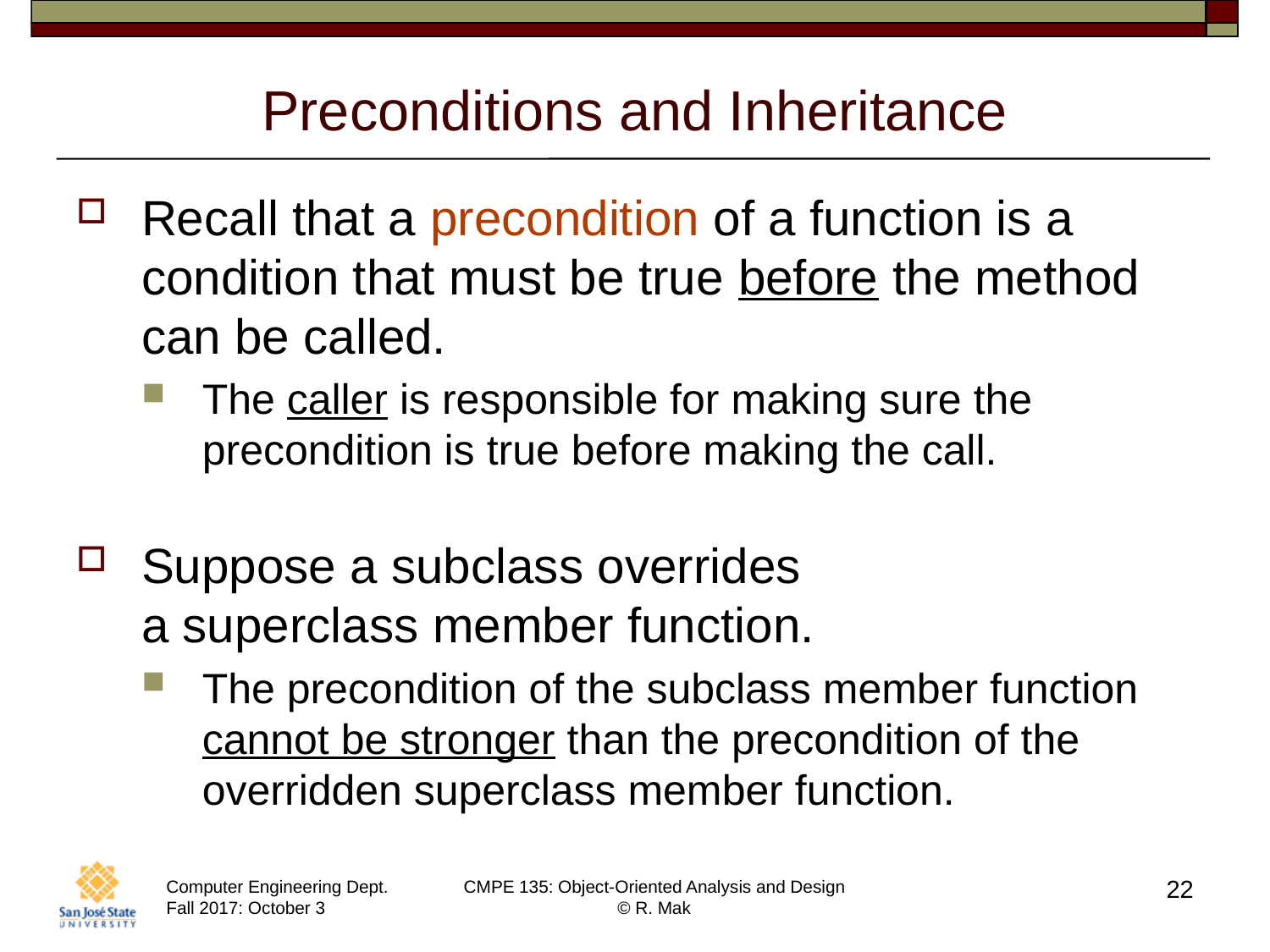

# Preconditions and Inheritance
Recall that a precondition of a function is a condition that must be true before the method can be called.
The caller is responsible for making sure the precondition is true before making the call.

Suppose a subclass overrides
a superclass member function.
The precondition of the subclass member function cannot be stronger than the precondition of the overridden superclass member function.
22